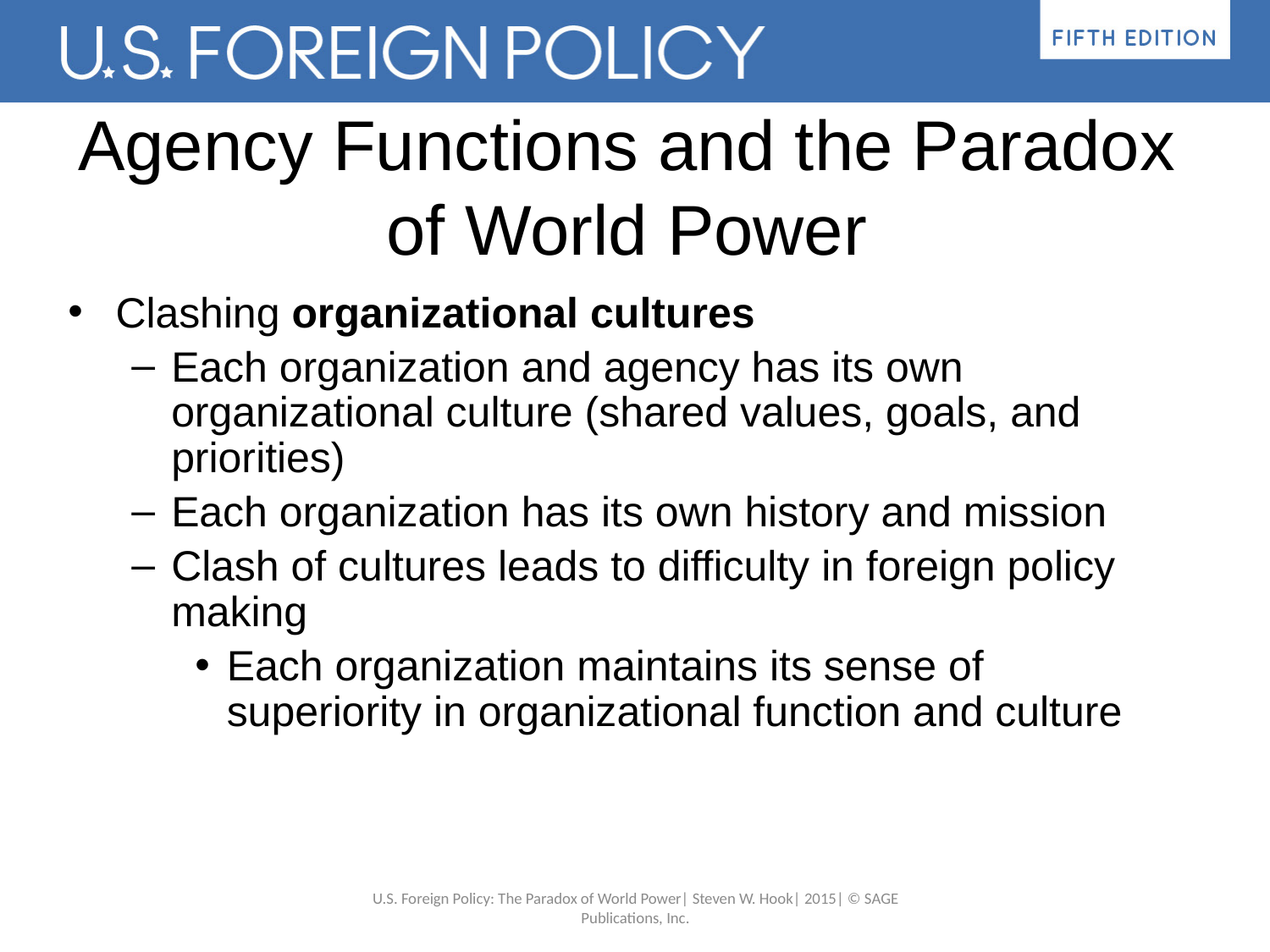

# Agency Functions and the Paradox of World Power
Clashing organizational cultures
Each organization and agency has its own organizational culture (shared values, goals, and priorities)
Each organization has its own history and mission
Clash of cultures leads to difficulty in foreign policy making
Each organization maintains its sense of superiority in organizational function and culture

U.S. Foreign Policy: The Paradox of World Power| Steven W. Hook| 2015| © SAGE Publications, Inc.